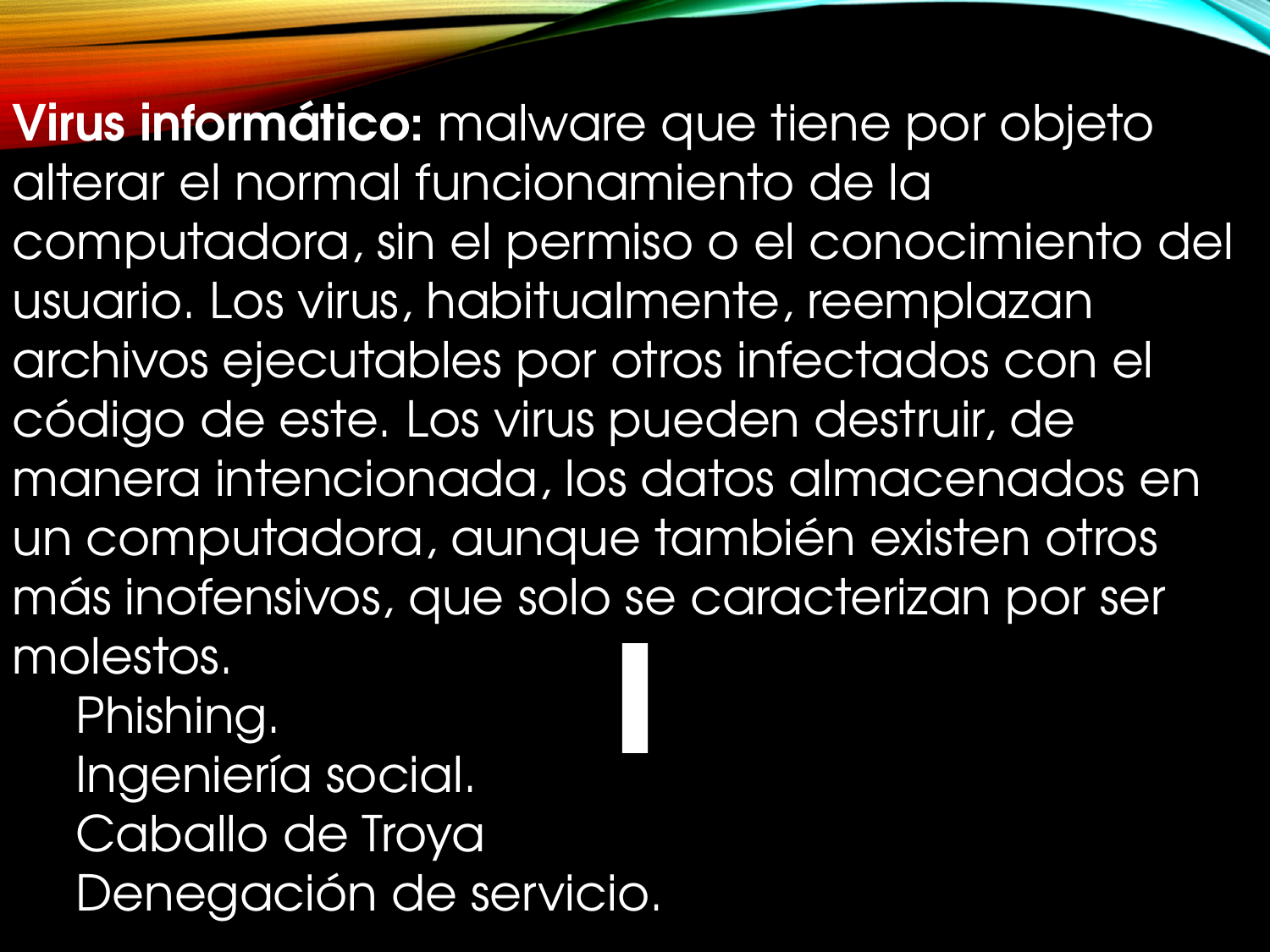

Virus informático: malware que tiene por objeto alterar el normal funcionamiento de la computadora, sin el permiso o el conocimiento del usuario. Los virus, habitualmente, reemplazan archivos ejecutables por otros infectados con el código de este. Los virus pueden destruir, de manera intencionada, los datos almacenados en un computadora, aunque también existen otros más inofensivos, que solo se caracterizan por ser molestos.
Phishing.
Ingeniería social.
Caballo de Troya
Denegación de servicio.